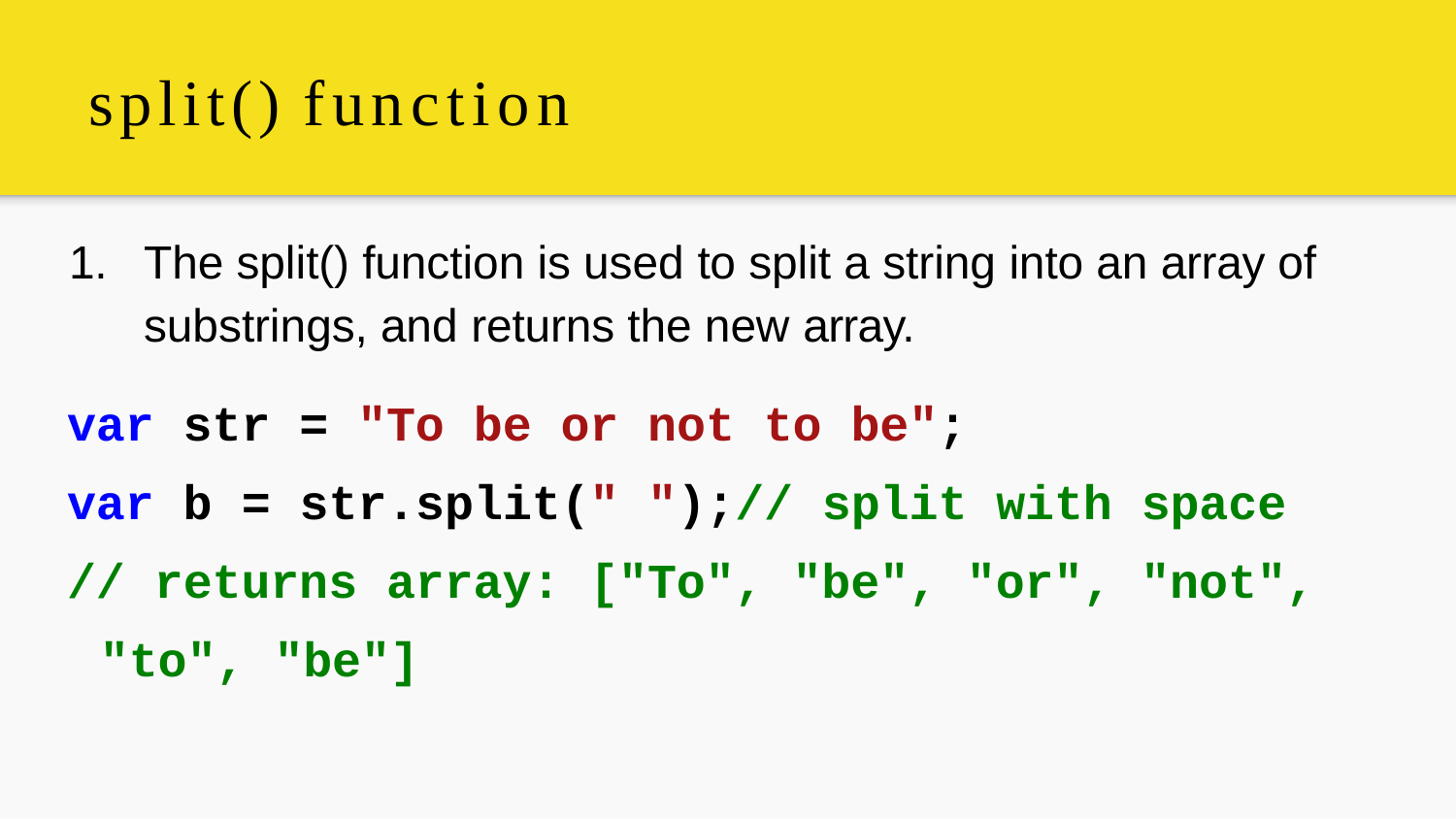

# split() function

1.	The split() function is used to split a string into an array of  substrings, and returns the new array.
var str = "To be or not to be";
var b = str.split(" ");// split with space
// returns array: ["To", "be", "or", "not",  "to", "be"]